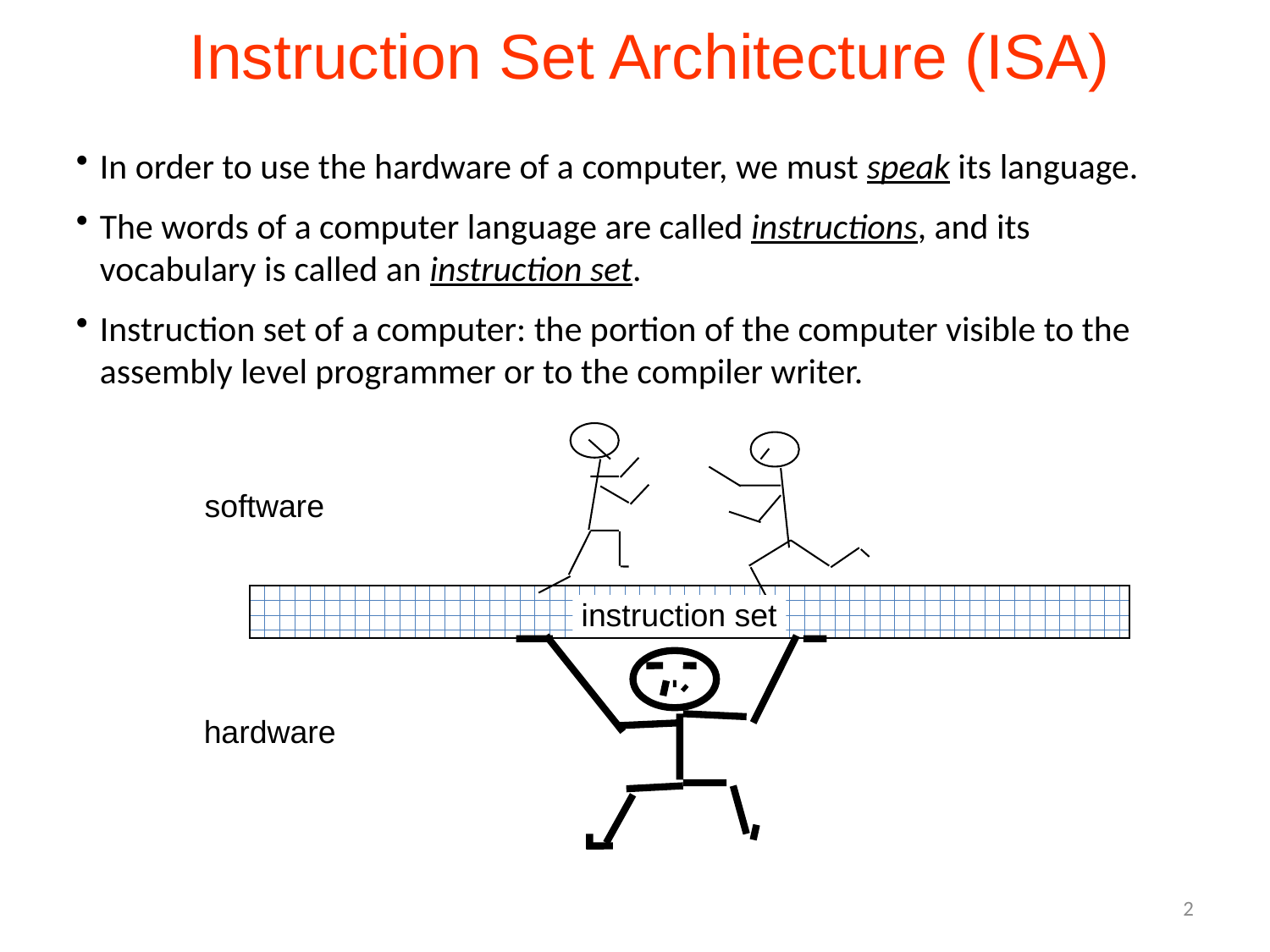

# Instruction Set Architecture (ISA)
In order to use the hardware of a computer, we must speak its language.
The words of a computer language are called instructions, and its vocabulary is called an instruction set.
Instruction set of a computer: the portion of the computer visible to the assembly level programmer or to the compiler writer.

software

instruction set

hardware

2